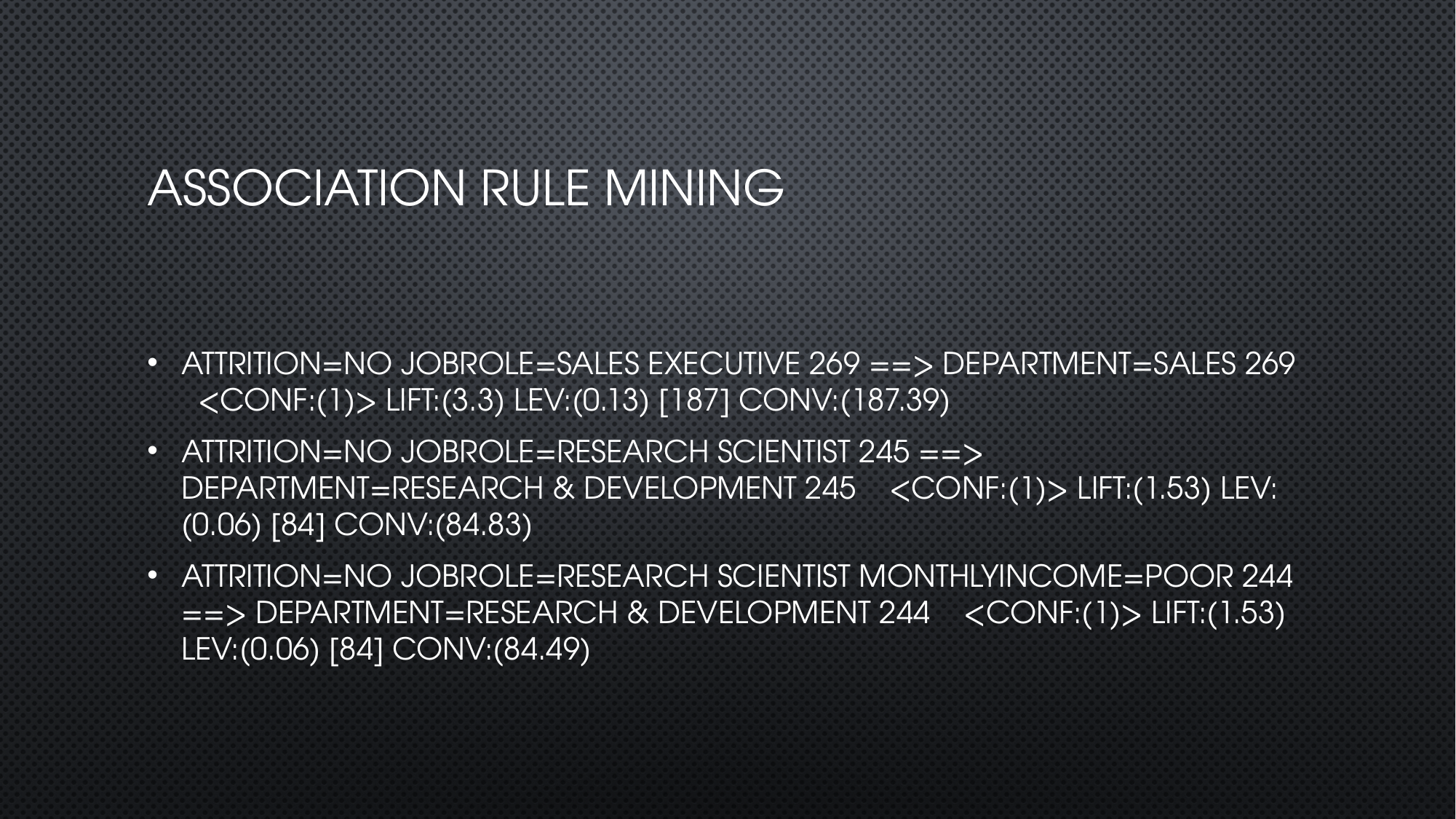

# Association rule mining
Attrition=No JobRole=Sales Executive 269 ==> Department=Sales 269    <conf:(1)> lift:(3.3) lev:(0.13) [187] conv:(187.39)
Attrition=No JobRole=Research Scientist 245 ==> Department=Research & Development 245    <conf:(1)> lift:(1.53) lev:(0.06) [84] conv:(84.83)
Attrition=No JobRole=Research Scientist MonthlyIncome=Poor 244 ==> Department=Research & Development 244    <conf:(1)> lift:(1.53) lev:(0.06) [84] conv:(84.49)